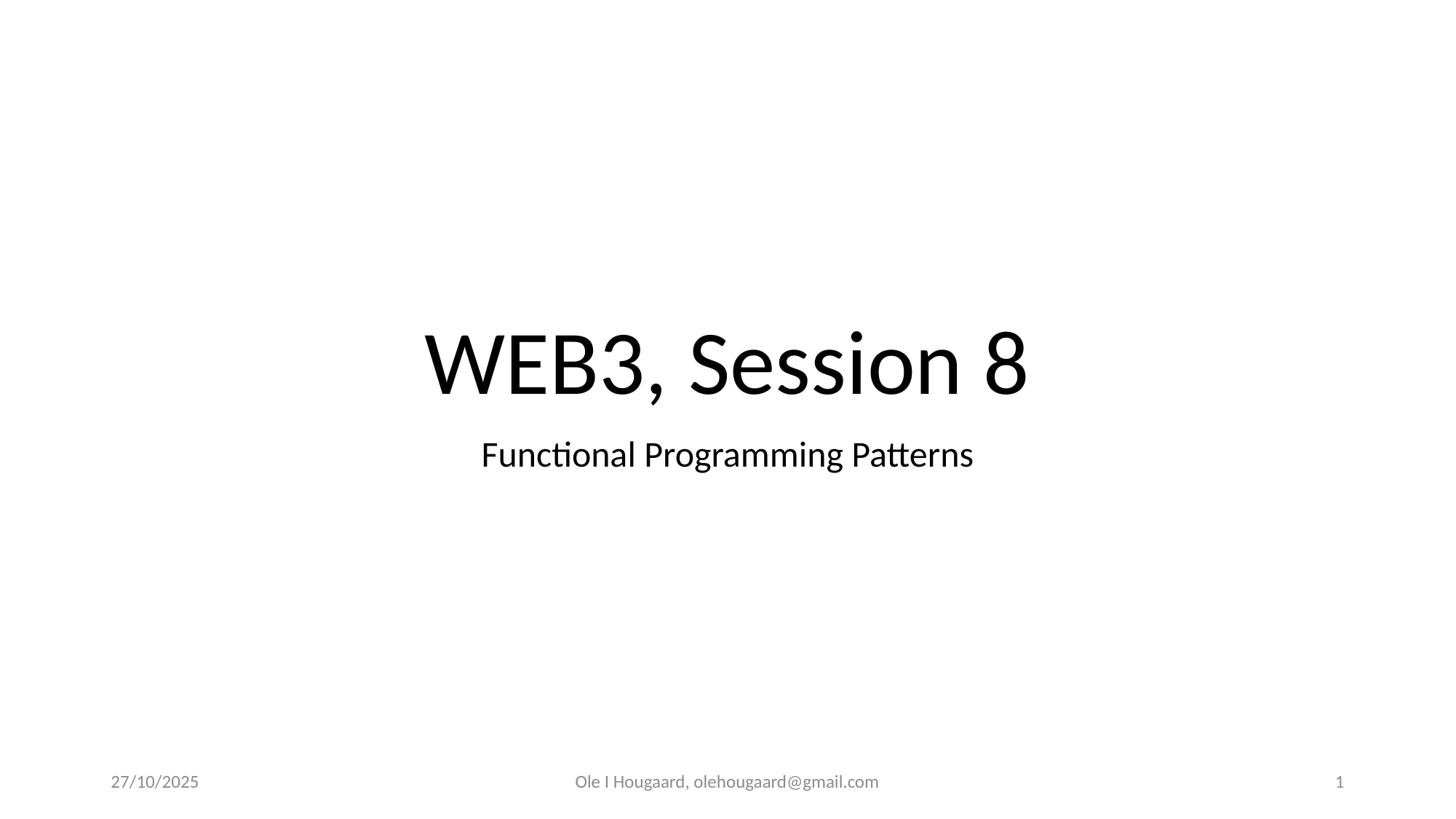

# WEB3, Session 8
Functional Programming Patterns
27/10/2025
Ole I Hougaard, olehougaard@gmail.com
1